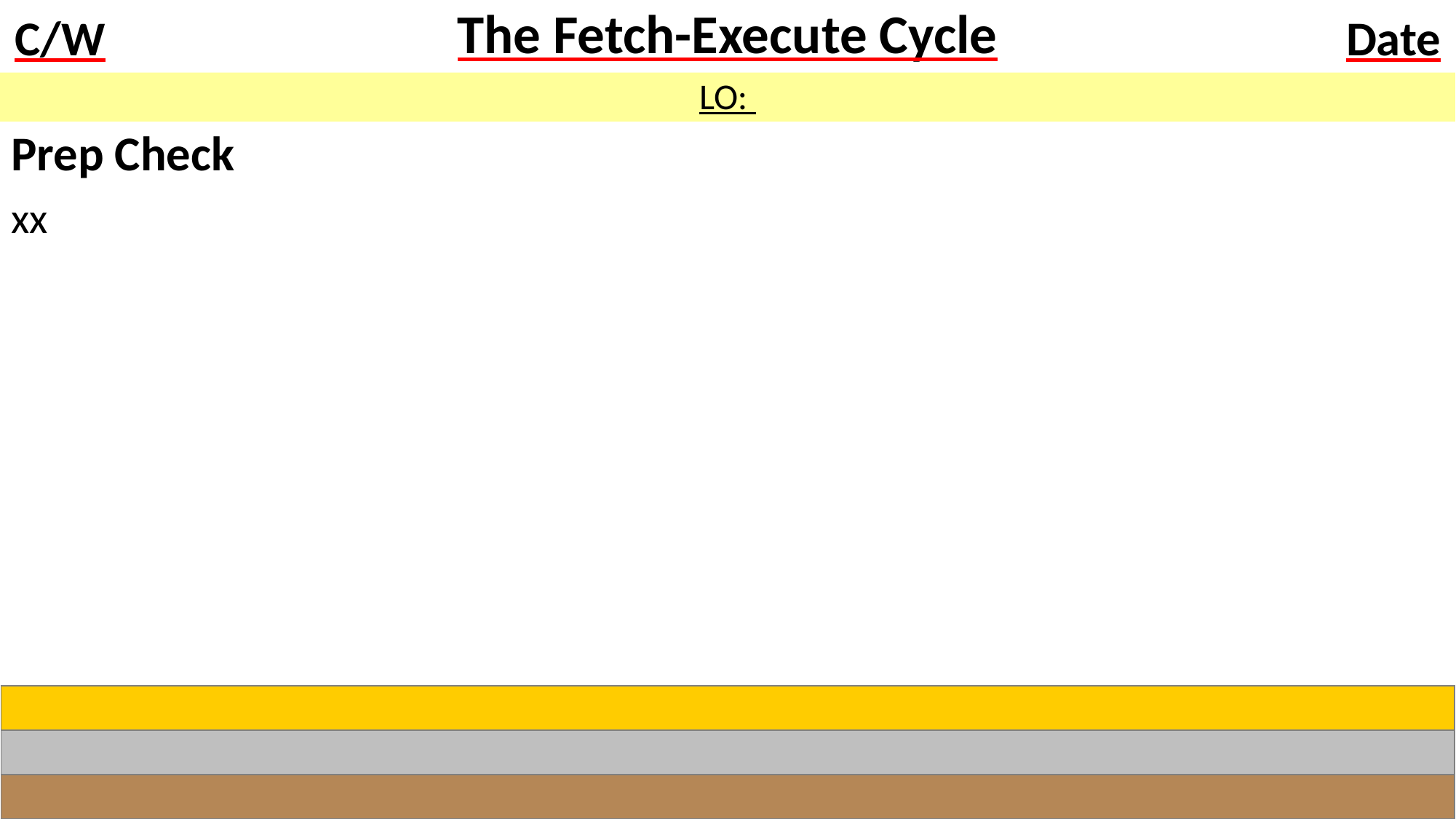

# The Fetch-Execute Cycle
LO:
Prep Check
xx